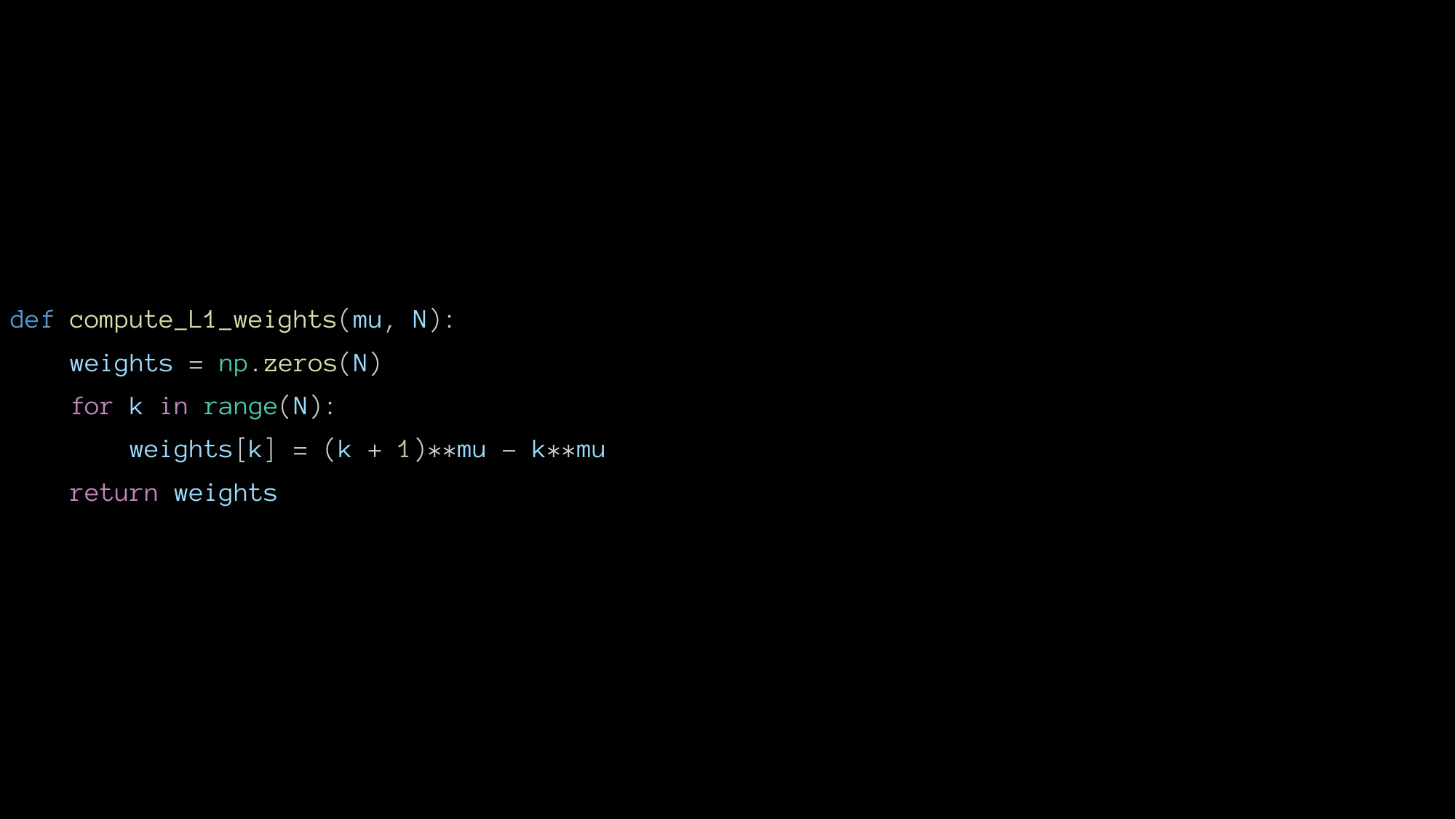

def compute_L1_weights(mu, N):

    weights = np.zeros(N)

    for k in range(N):

        weights[k] = (k + 1)**mu - k**mu

    return weights